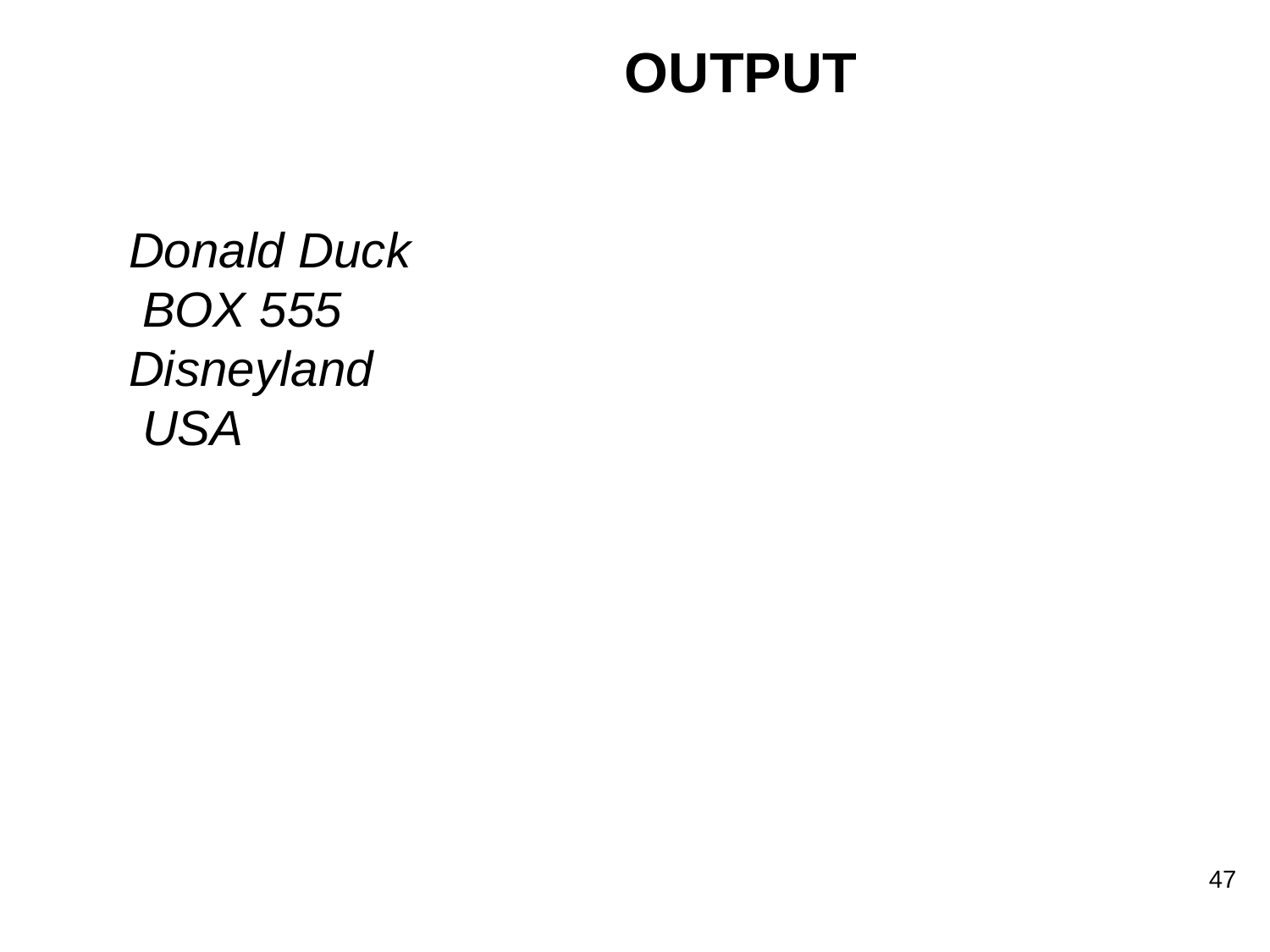

# OUTPUT
Donald Duck  BOX 555
Disneyland  USA
47